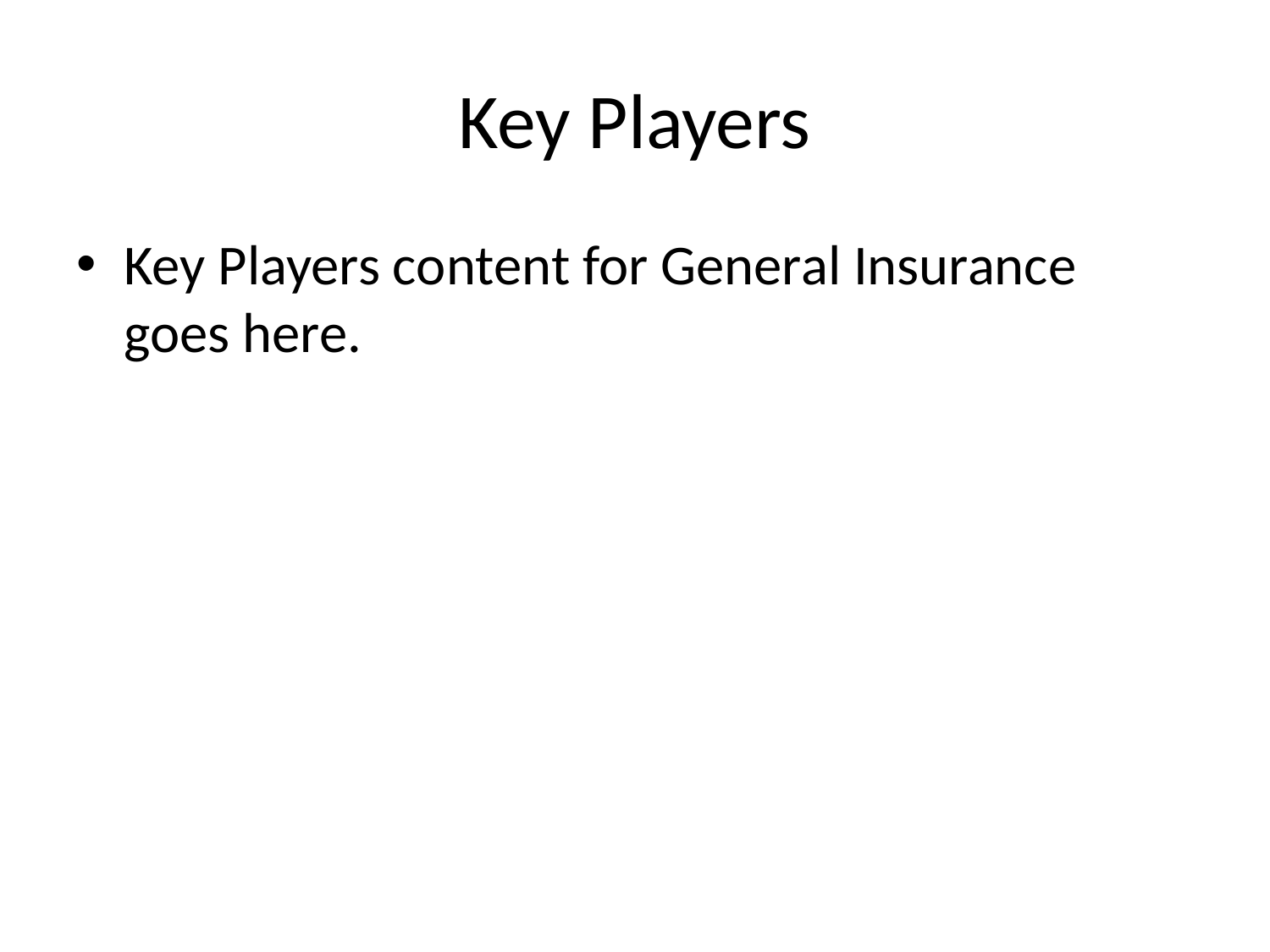

# Key Players
Key Players content for General Insurance goes here.